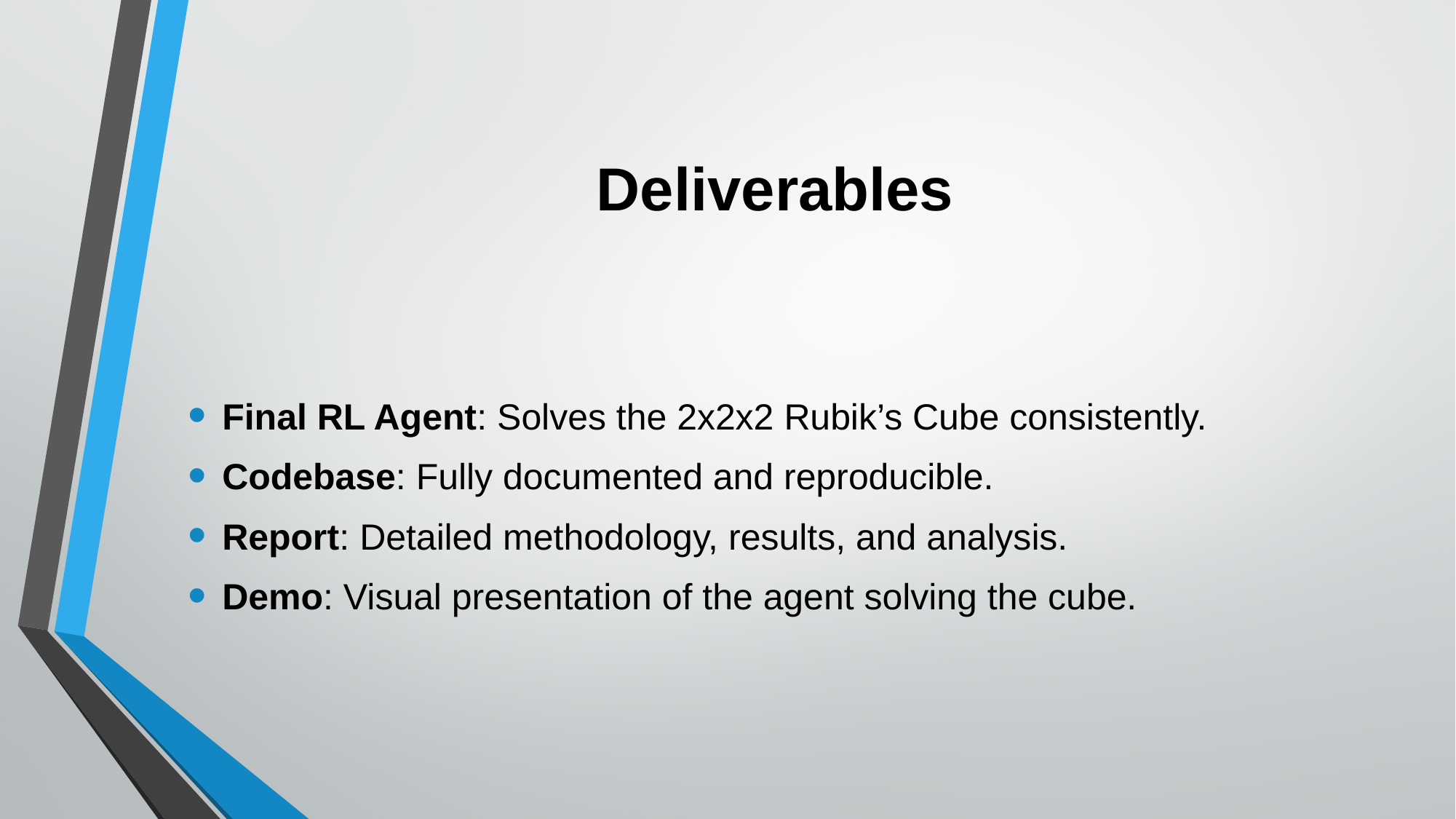

# Deliverables
Final RL Agent: Solves the 2x2x2 Rubik’s Cube consistently.
Codebase: Fully documented and reproducible.
Report: Detailed methodology, results, and analysis.
Demo: Visual presentation of the agent solving the cube.